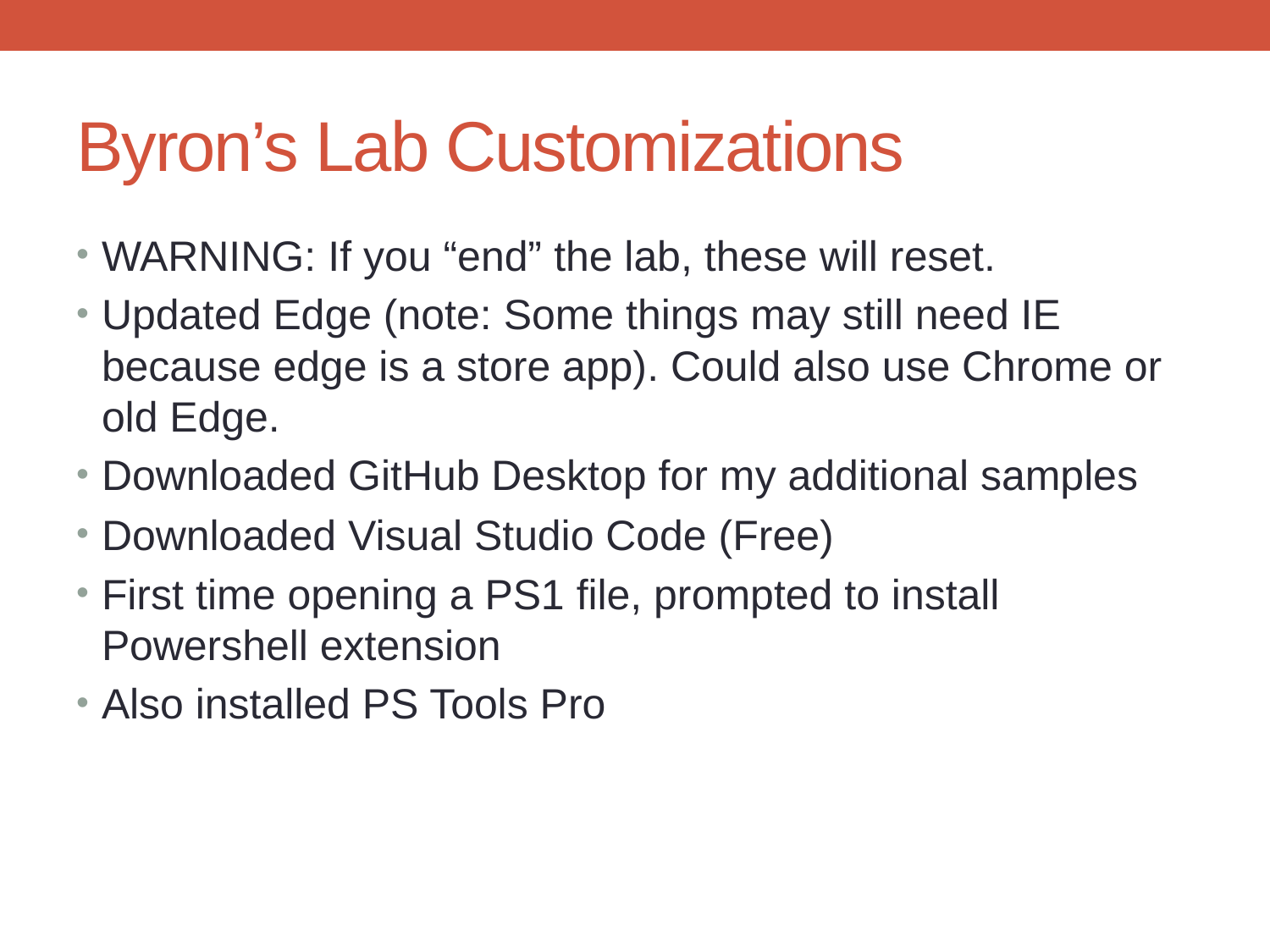

# Byron’s Lab Customizations
WARNING: If you “end” the lab, these will reset.
Updated Edge (note: Some things may still need IE because edge is a store app). Could also use Chrome or old Edge.
Downloaded GitHub Desktop for my additional samples
Downloaded Visual Studio Code (Free)
First time opening a PS1 file, prompted to install Powershell extension
Also installed PS Tools Pro